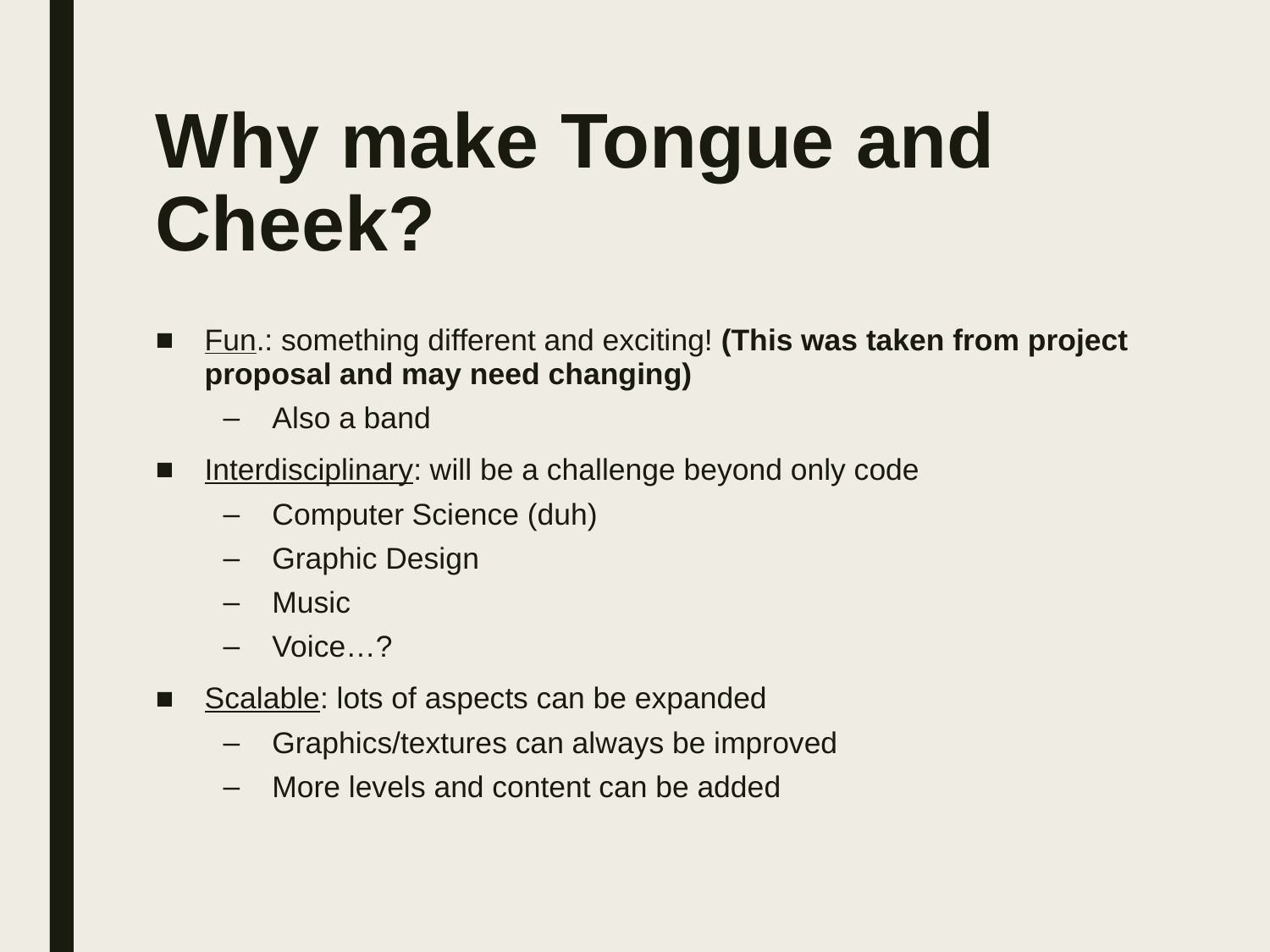

# Why make Tongue and Cheek?
Fun.: something different and exciting! (This was taken from project proposal and may need changing)
Also a band
Interdisciplinary: will be a challenge beyond only code
Computer Science (duh)
Graphic Design
Music
Voice…?
Scalable: lots of aspects can be expanded
Graphics/textures can always be improved
More levels and content can be added